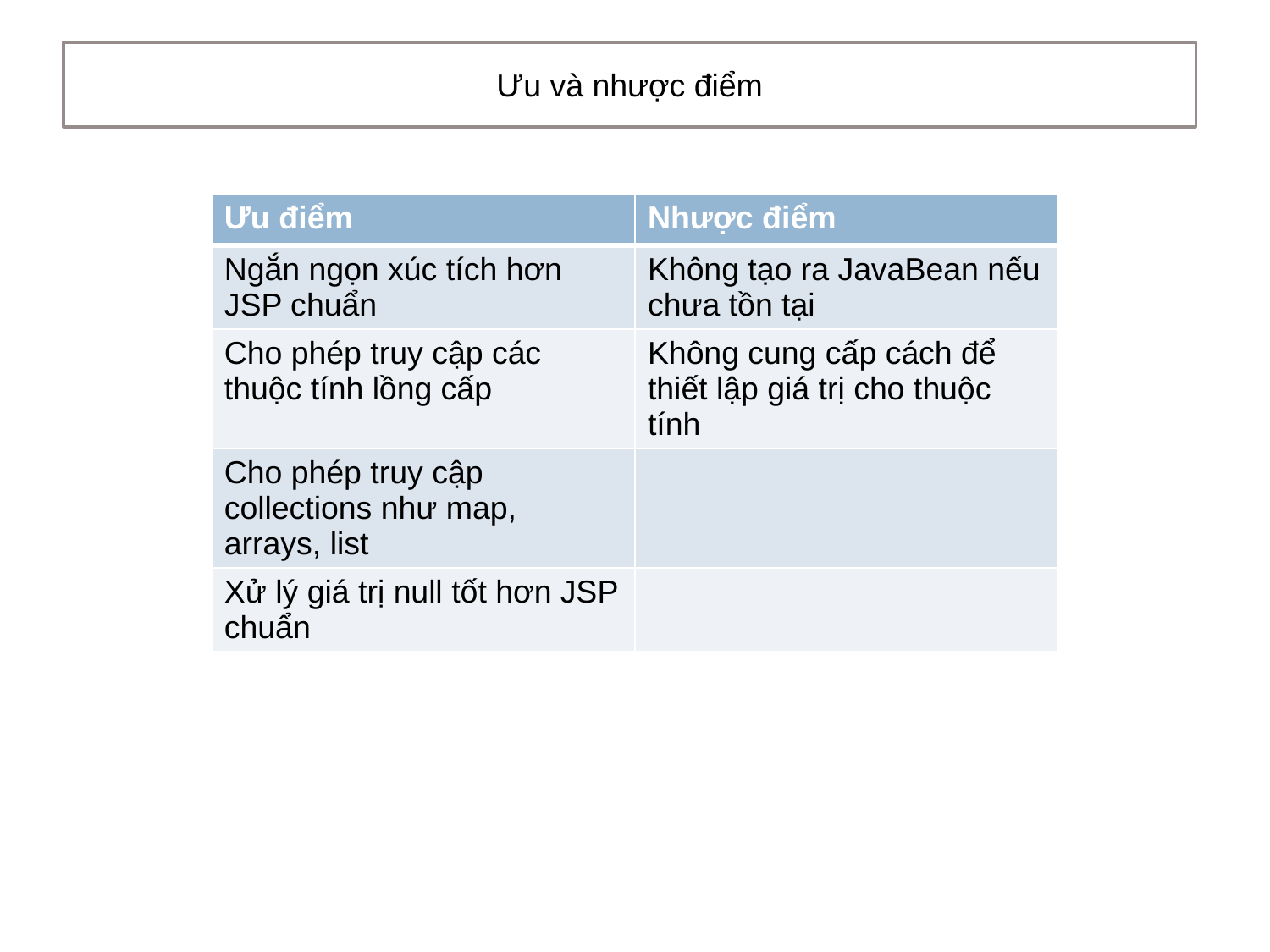

Ưu và nhược điểm
| Ưu điểm | Nhược điểm |
| --- | --- |
| Ngắn ngọn xúc tích hơn JSP chuẩn | Không tạo ra JavaBean nếu chưa tồn tại |
| Cho phép truy cập các thuộc tính lồng cấp | Không cung cấp cách để thiết lập giá trị cho thuộc tính |
| Cho phép truy cập collections như map, arrays, list |  |
| Xử lý giá trị null tốt hơn JSP chuẩn |  |